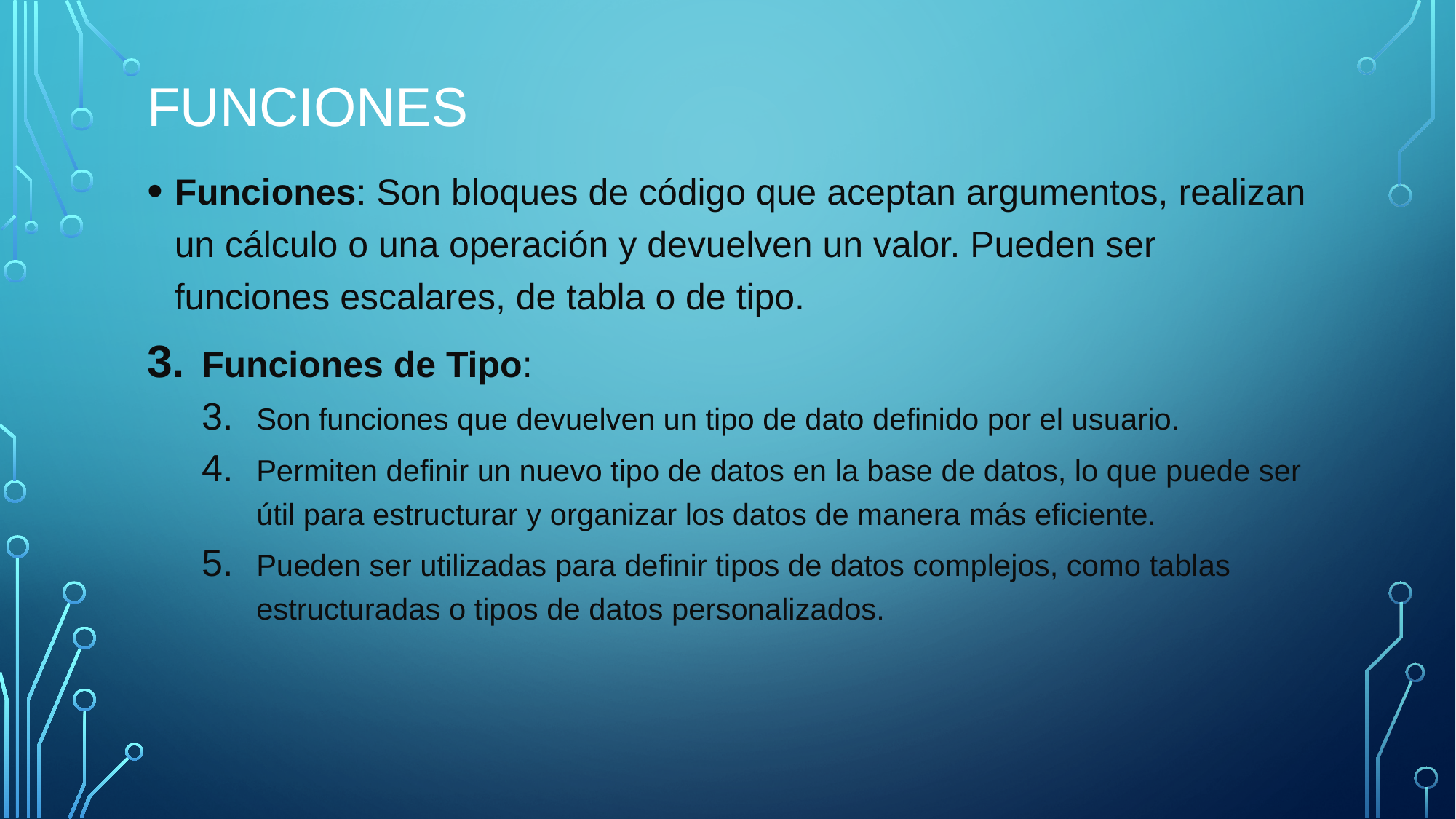

# Funciones
Funciones: Son bloques de código que aceptan argumentos, realizan un cálculo o una operación y devuelven un valor. Pueden ser funciones escalares, de tabla o de tipo.
Funciones de Tipo:
Son funciones que devuelven un tipo de dato definido por el usuario.
Permiten definir un nuevo tipo de datos en la base de datos, lo que puede ser útil para estructurar y organizar los datos de manera más eficiente.
Pueden ser utilizadas para definir tipos de datos complejos, como tablas estructuradas o tipos de datos personalizados.